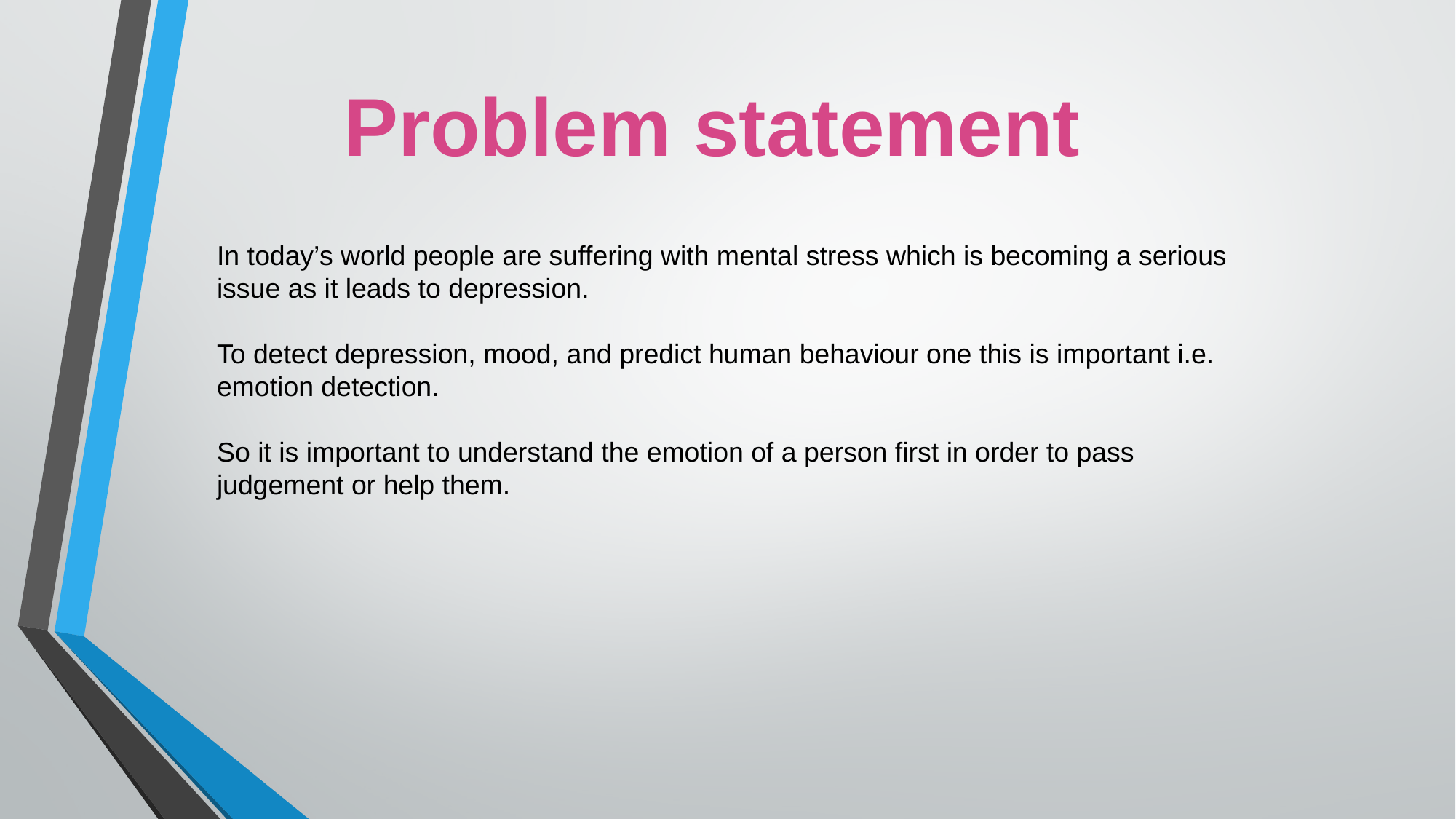

Problem statement
In today’s world people are suffering with mental stress which is becoming a serious issue as it leads to depression.

To detect depression, mood, and predict human behaviour one this is important i.e. emotion detection.

So it is important to understand the emotion of a person first in order to pass judgement or help them.